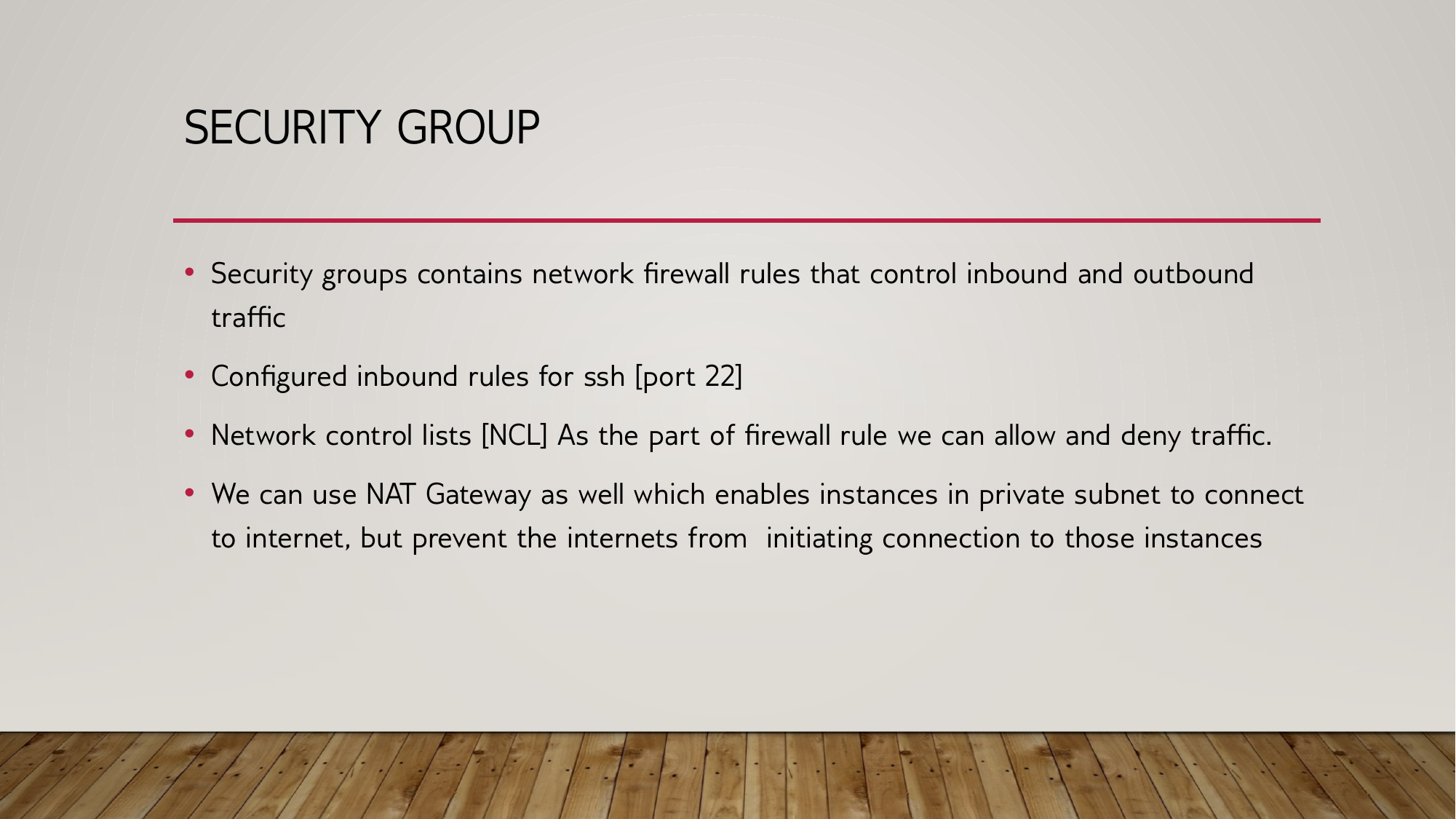

# Security group
Security groups contains network firewall rules that control inbound and outbound traffic
Configured inbound rules for ssh [port 22]
Network control lists [NCL] As the part of firewall rule we can allow and deny traffic.
We can use NAT Gateway as well which enables instances in private subnet to connect to internet, but prevent the internets from  initiating connection to those instances